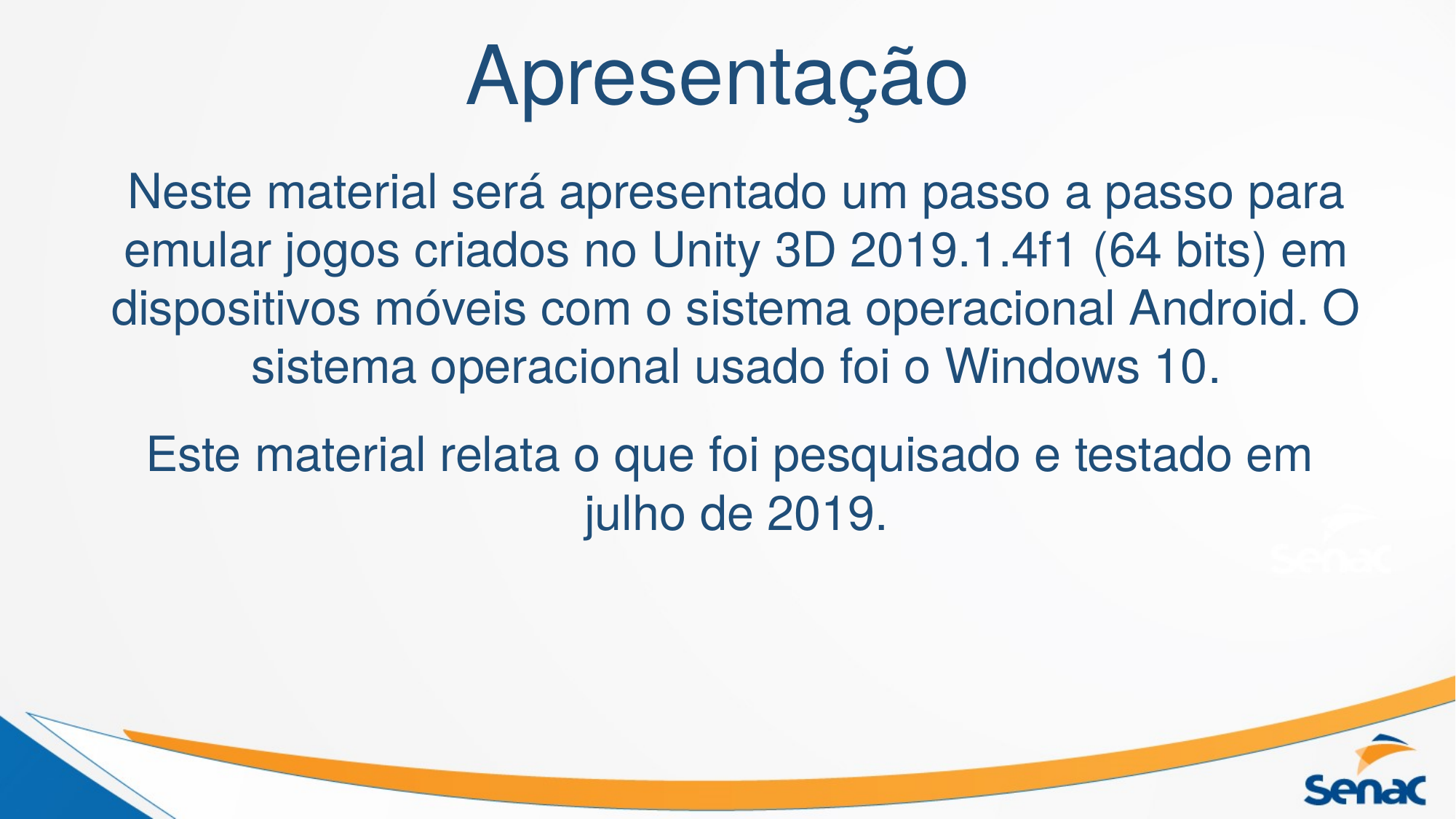

# Apresentação
Neste material será apresentado um passo a passo para emular jogos criados no Unity 3D 2019.1.4f1 (64 bits) em dispositivos móveis com o sistema operacional Android. O sistema operacional usado foi o Windows 10.
Este material relata o que foi pesquisado e testado em
julho de 2019.